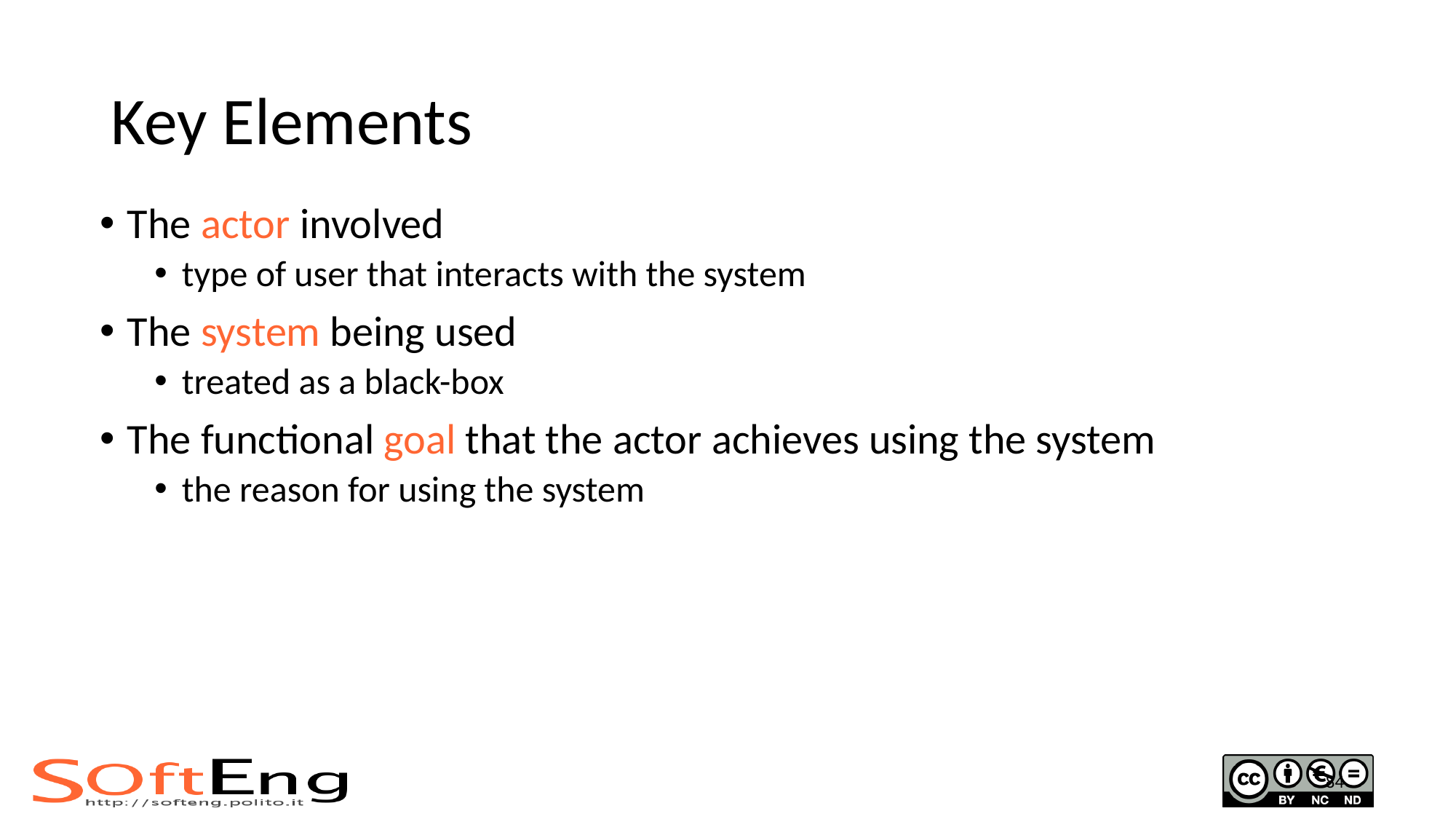

# Key Elements
The actor involved
type of user that interacts with the system
The system being used
treated as a black-box
The functional goal that the actor achieves using the system
the reason for using the system
84